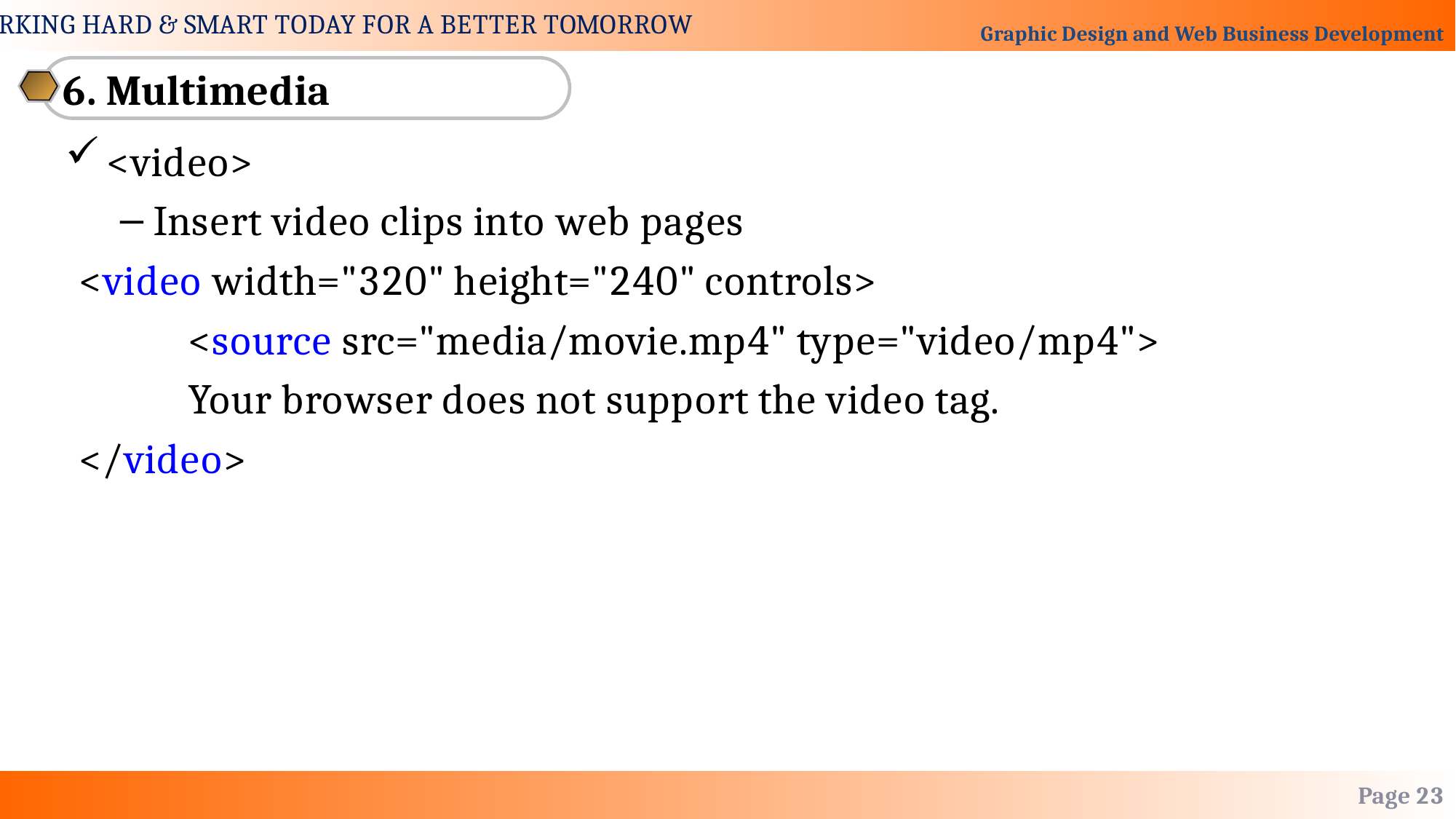

6. Multimedia

<video>
Insert video clips into web pages
<video width="320" height="240" controls>
	<source src="media/movie.mp4" type="video/mp4">
	Your browser does not support the video tag.
</video>
Page 23